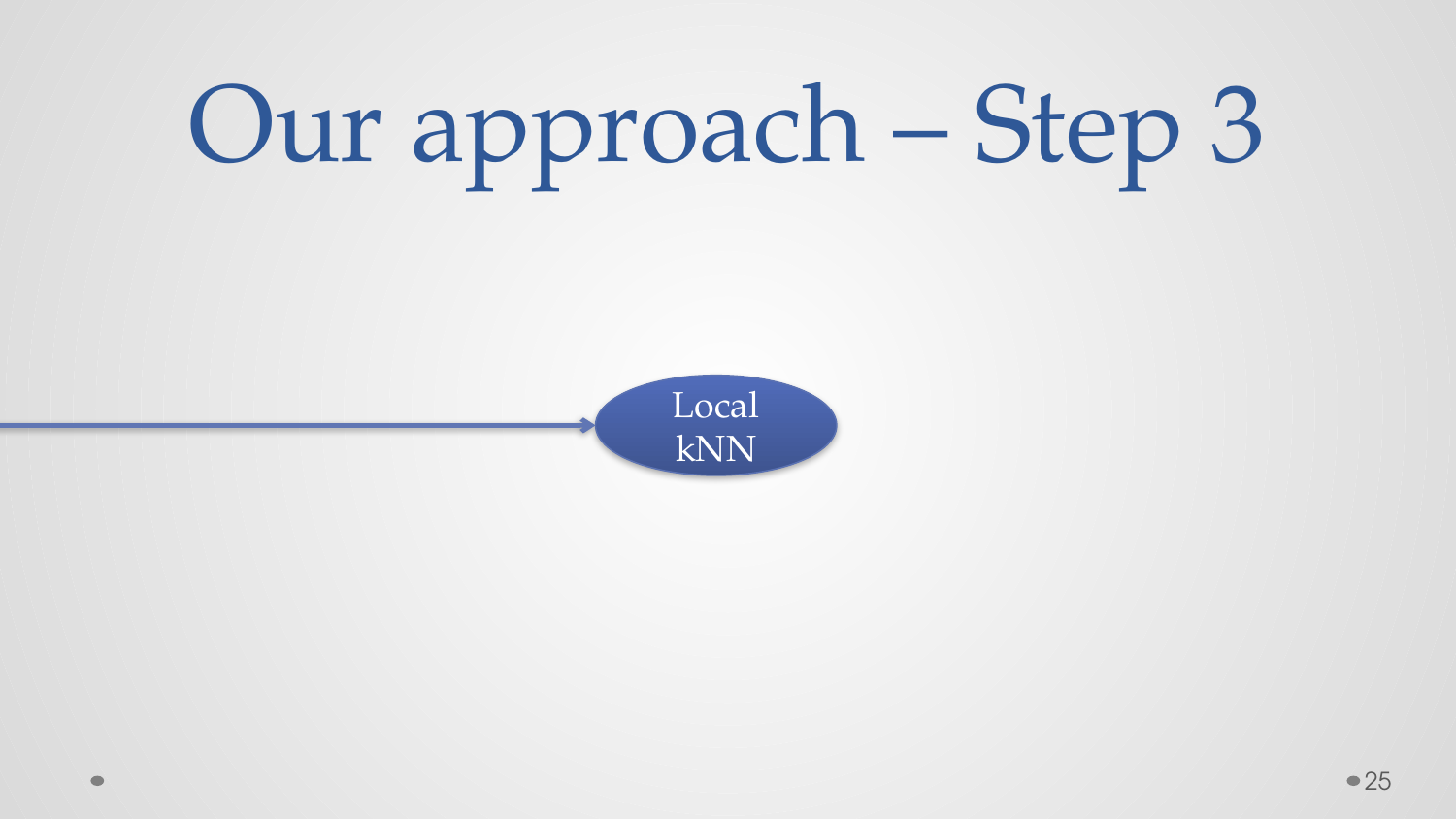

# Our approach – Step 3
Local kNN
25